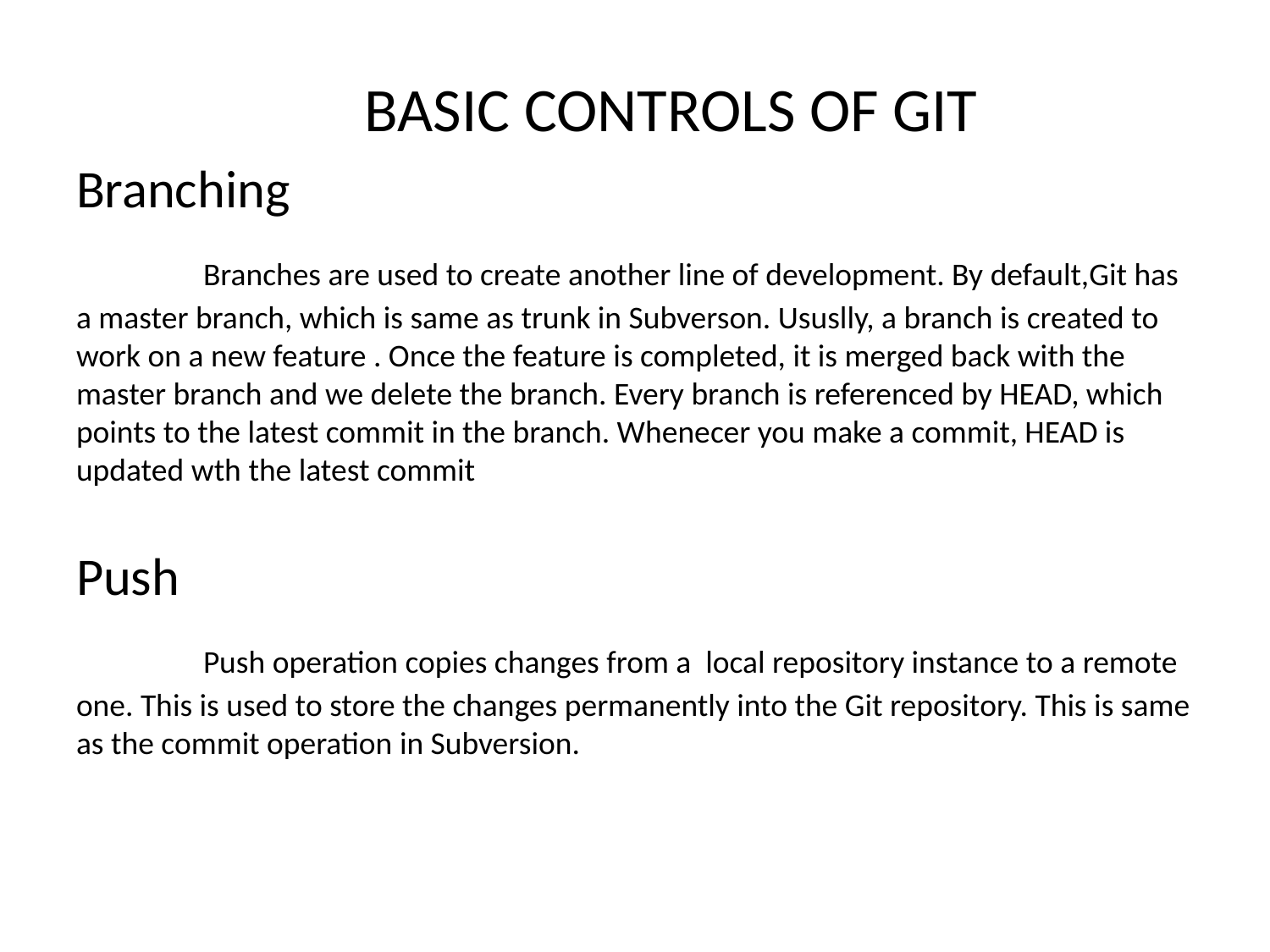

BASIC CONTROLS OF GIT
Branching
	Branches are used to create another line of development. By default,Git has a master branch, which is same as trunk in Subverson. Ususlly, a branch is created to work on a new feature . Once the feature is completed, it is merged back with the master branch and we delete the branch. Every branch is referenced by HEAD, which points to the latest commit in the branch. Whenecer you make a commit, HEAD is updated wth the latest commit

Push
	Push operation copies changes from a  local repository instance to a remote one. This is used to store the changes permanently into the Git repository. This is same as the commit operation in Subversion.